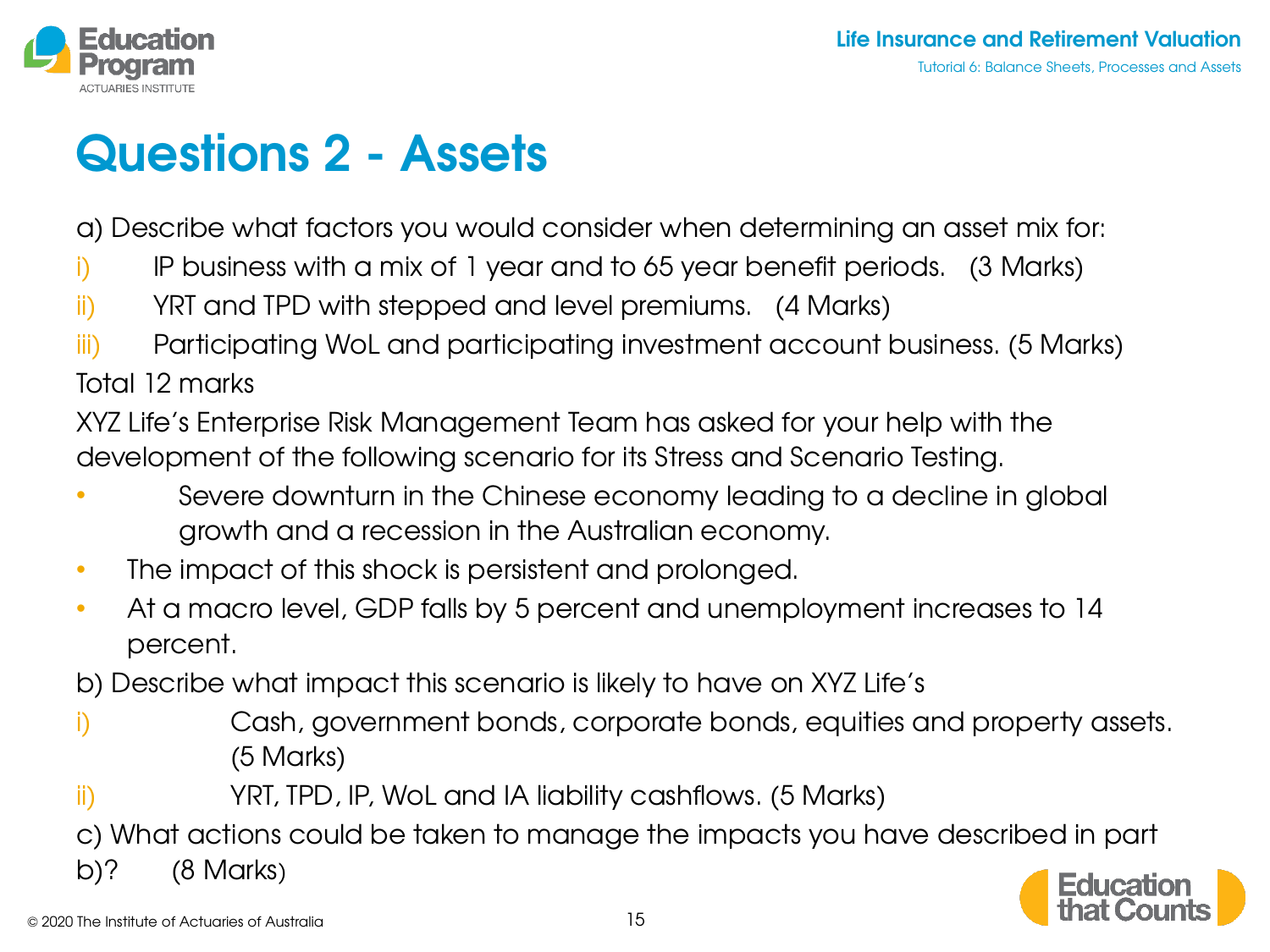

# Questions 2 - Assets
a) Describe what factors you would consider when determining an asset mix for:
IP business with a mix of 1 year and to 65 year benefit periods.   (3 Marks)
YRT and TPD with stepped and level premiums.   (4 Marks)
Participating WoL and participating investment account business. (5 Marks)
Total 12 marks
XYZ Life’s Enterprise Risk Management Team has asked for your help with the development of the following scenario for its Stress and Scenario Testing.
Severe downturn in the Chinese economy leading to a decline in global growth and a recession in the Australian economy.
The impact of this shock is persistent and prolonged.
At a macro level, GDP falls by 5 percent and unemployment increases to 14 percent.
b) Describe what impact this scenario is likely to have on XYZ Life’s
Cash, government bonds, corporate bonds, equities and property assets. (5 Marks)
YRT, TPD, IP, WoL and IA liability cashflows. (5 Marks)
c) What actions could be taken to manage the impacts you have described in part b)?       (8 Marks)